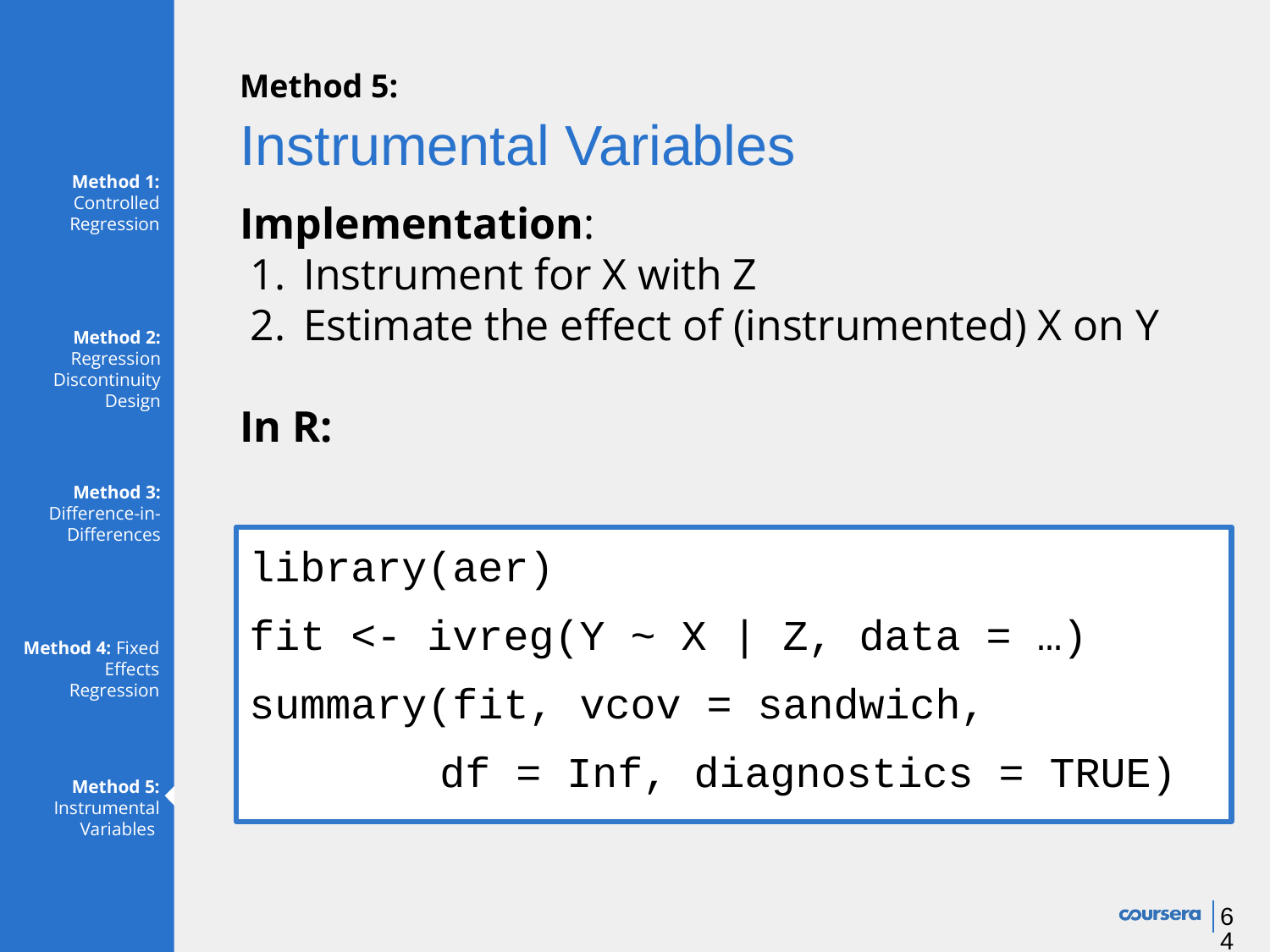

# Method 5:
Instrumental Variables
Method 1: Controlled Regression
Implementation:
Instrument for X with Z
Estimate the effect of (instrumented) X on Y

In R:

Method 2: Regression Discontinuity Design
Method 3: Difference-in-
Differences

library(aer)
fit <- ivreg(Y ~ X | Z, data = …)
summary(fit, vcov = sandwich,
df = Inf, diagnostics = TRUE)
Method 4: Fixed Effects Regression

Method 5: Instrumental Variables

64